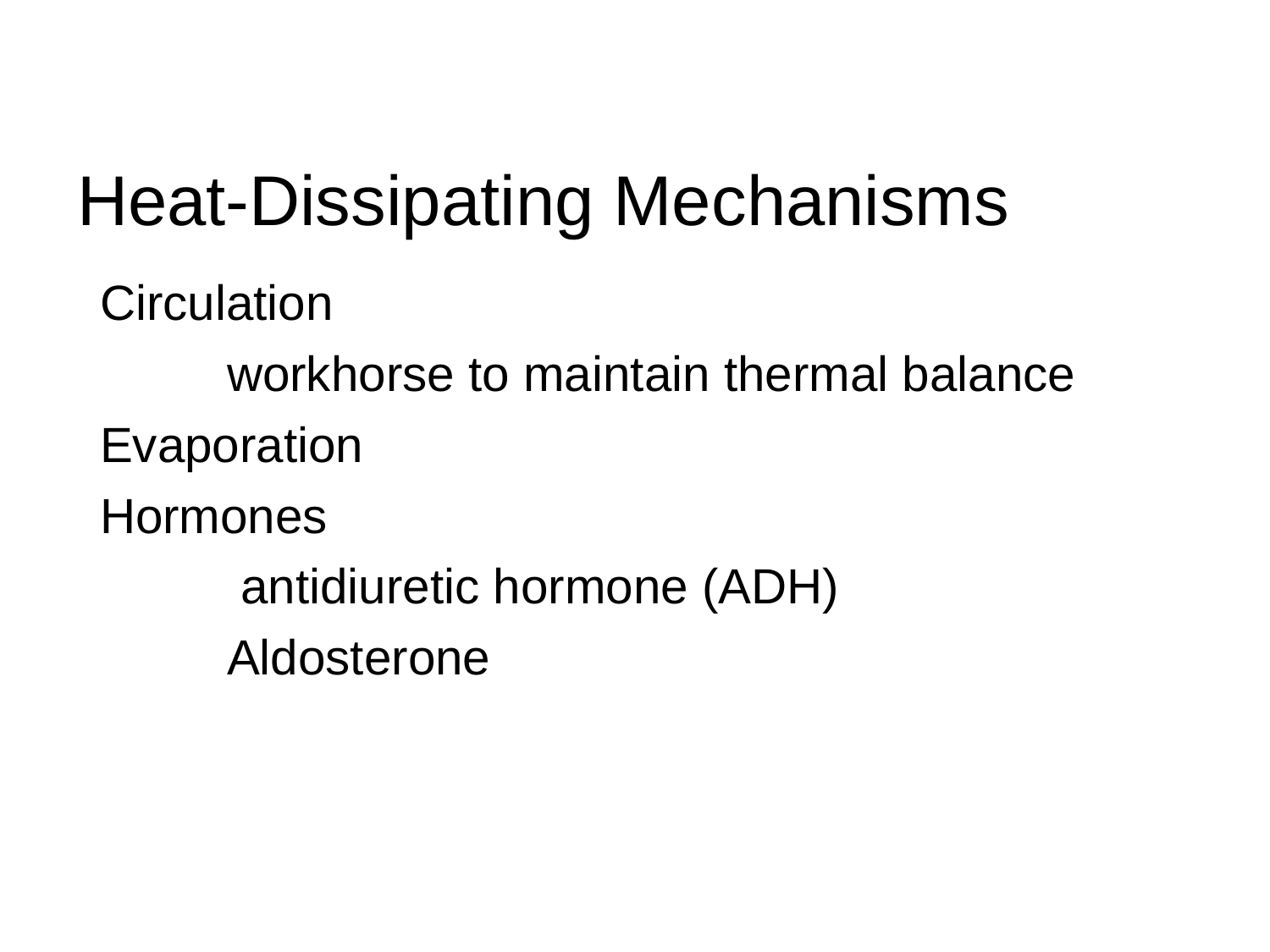

# Heat-Dissipating Mechanisms
Circulation
	workhorse to maintain thermal balance
Evaporation
Hormones
	 antidiuretic hormone (ADH)
	Aldosterone